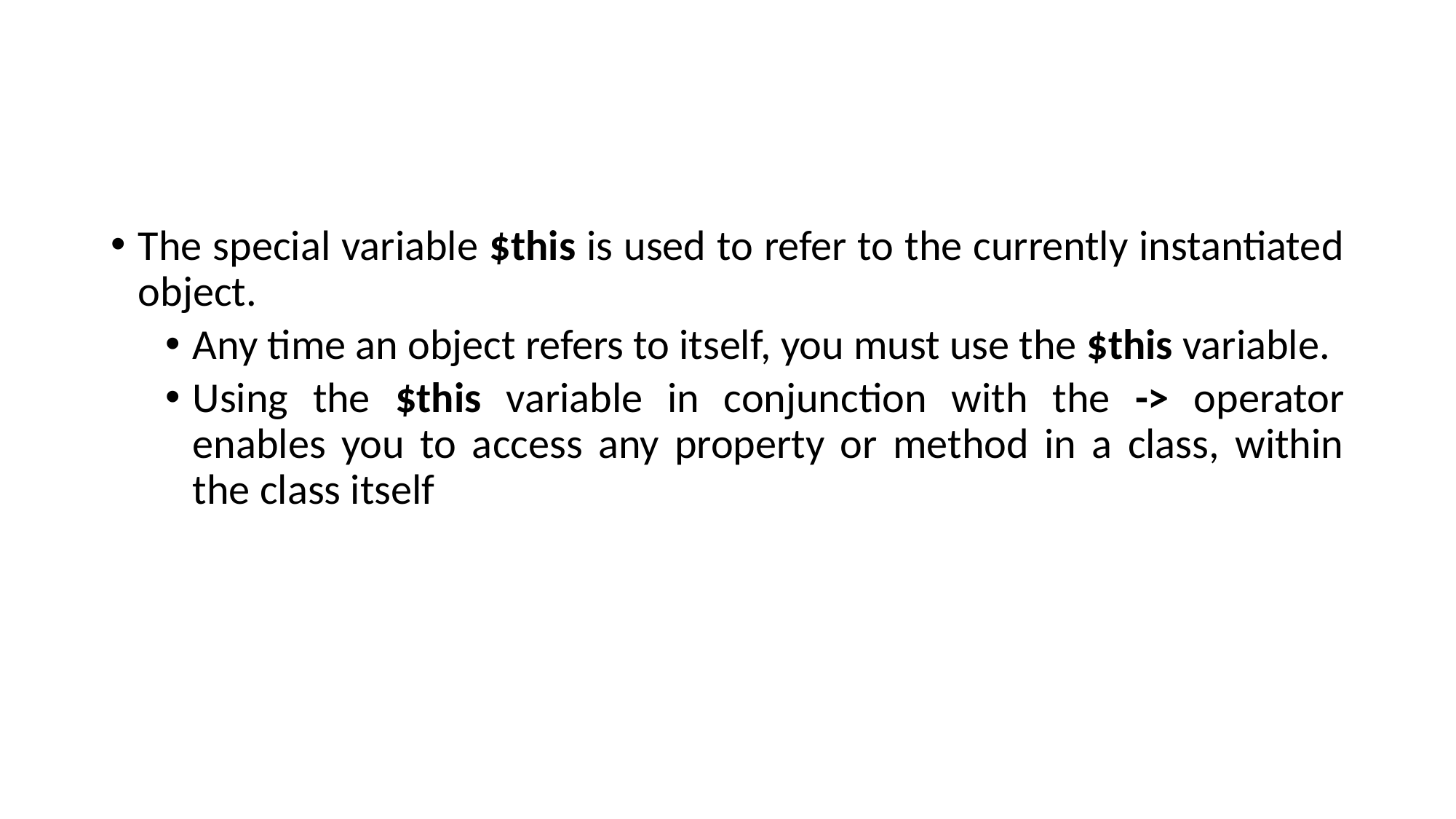

#
The special variable $this is used to refer to the currently instantiated object.
Any time an object refers to itself, you must use the $this variable.
Using the $this variable in conjunction with the -> operator enables you to access any property or method in a class, within the class itself